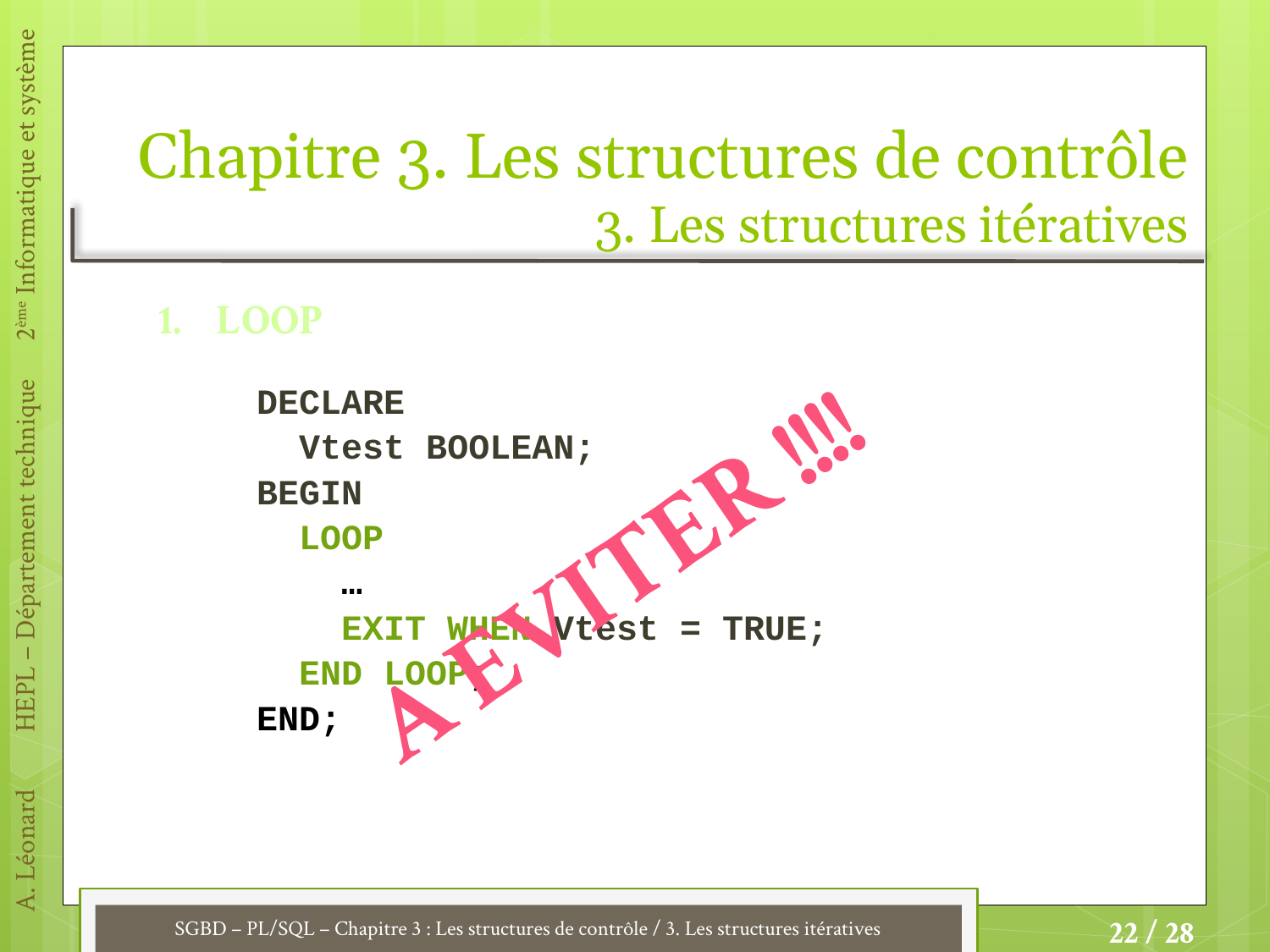

# Chapitre 3. Les structures de contrôle 3. Les structures itératives
1.    LOOP

DECLARE
  Vtest BOOLEAN;
BEGIN
  LOOP
    …
    EXIT WHEN Vtest = TRUE;
  END LOOP;
END;

A EVITER !!!!
SGBD – PL/SQL – Chapitre 3 : Les structures de contrôle / 3. Les structures itératives